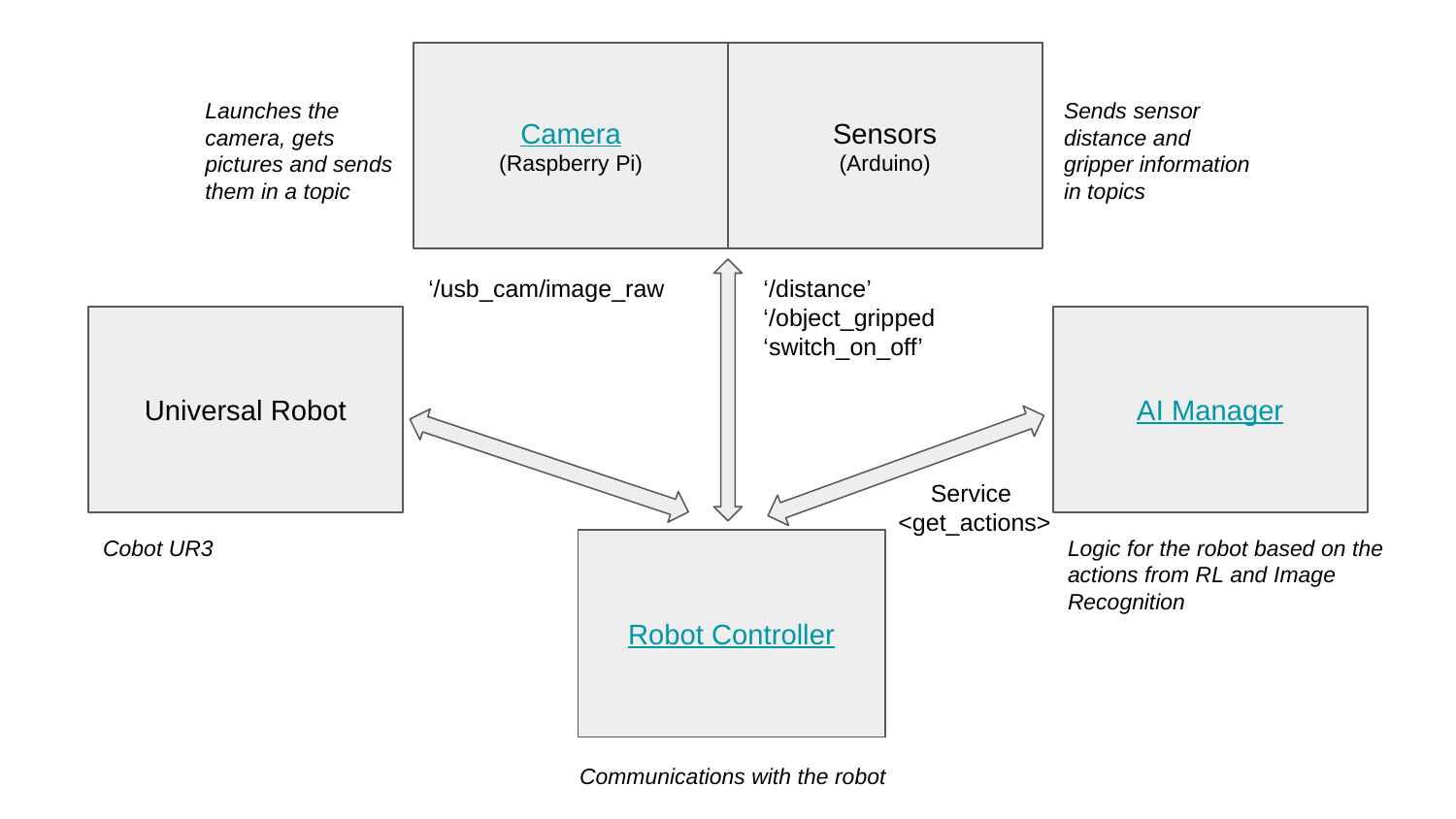

Camera
(Raspberry Pi)
Sensors
(Arduino)
Launches the camera, gets pictures and sends them in a topic
Sends sensor distance and gripper information in topics
‘/usb_cam/image_raw
‘/distance’
‘/object_gripped
‘switch_on_off’
Universal Robot
AI Manager

Service
<get_actions>
Cobot UR3
Logic for the robot based on the actions from RL and Image Recognition
Robot Controller
Communications with the robot